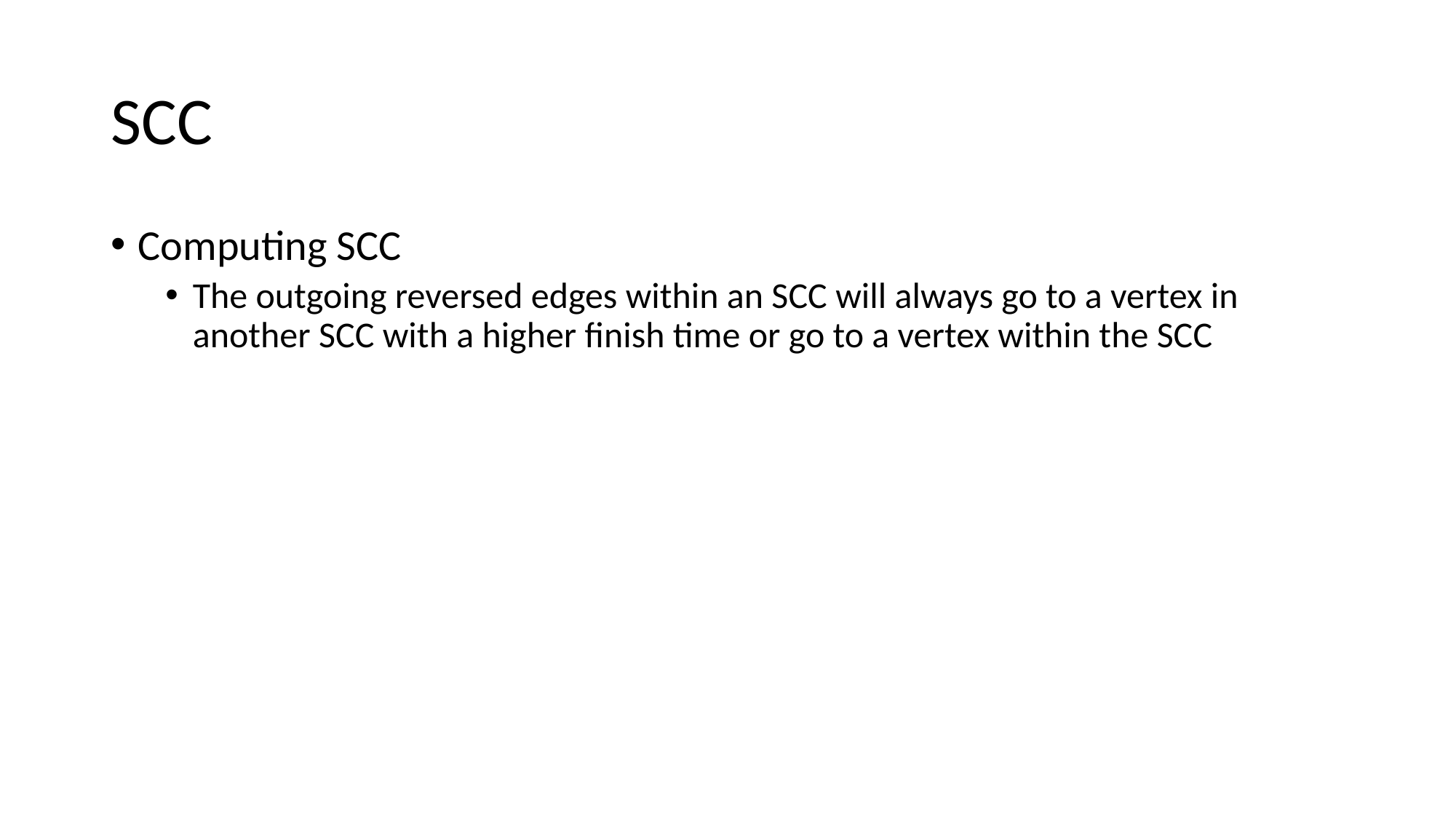

# SCC
Computing SCC
The outgoing reversed edges within an SCC will always go to a vertex in another SCC with a higher finish time or go to a vertex within the SCC